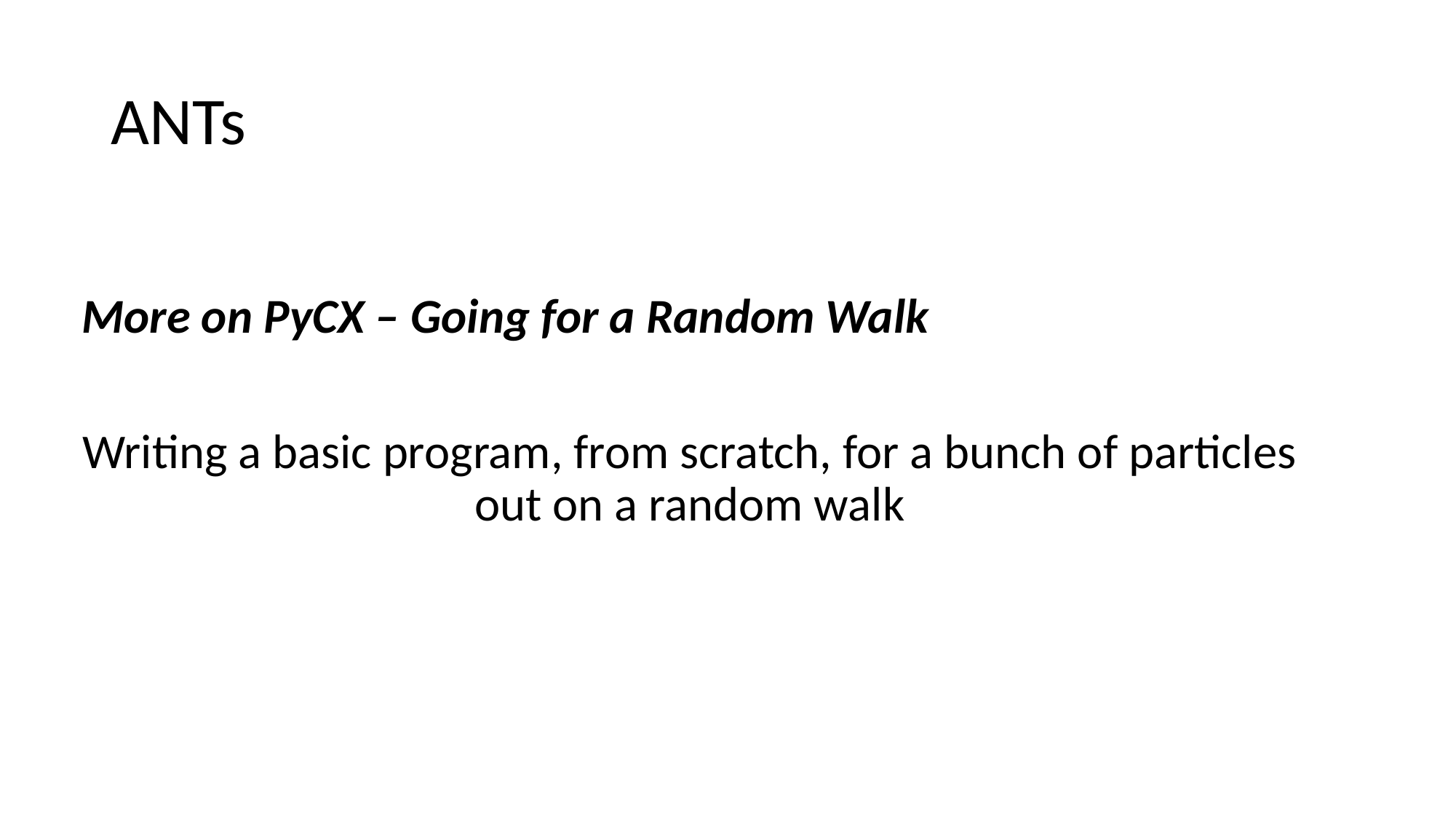

# ANTs

More on PyCX – Going for a Random Walk

Writing a basic program, from scratch, for a bunch of particles out on a random walk